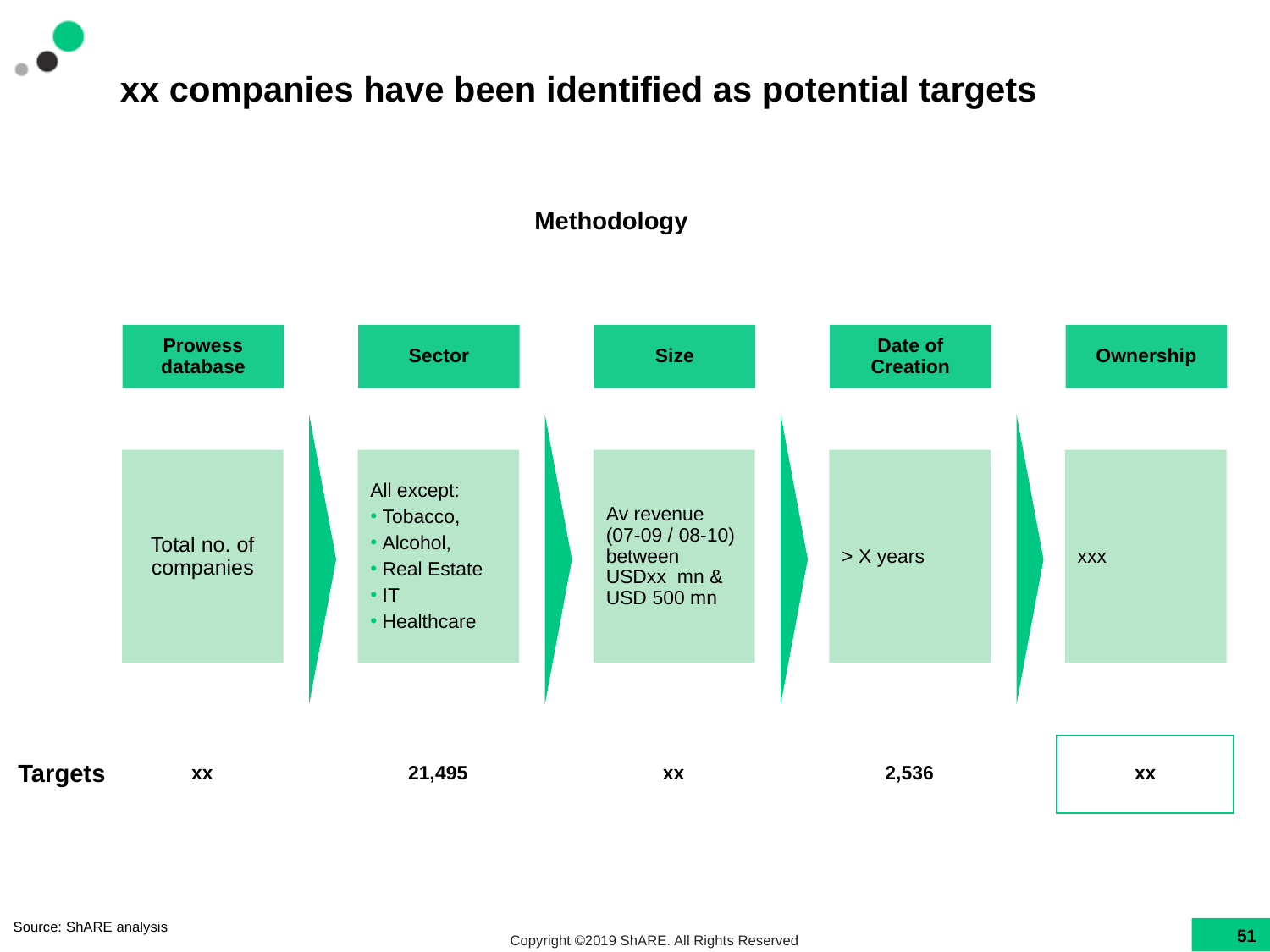

# xx companies have been identified as potential targets
Methodology
Prowess database
Sector
Size
Date of Creation
Ownership

Total no. of companies
All except:
 Tobacco,
 Alcohol,
 Real Estate
 IT
 Healthcare
Av revenue (07-09 / 08-10)  between USDxx  mn & USD 500 mn
> X years
xxx

xx
21,495
xx
2,536
xx
Targets
Source: ShARE analysis